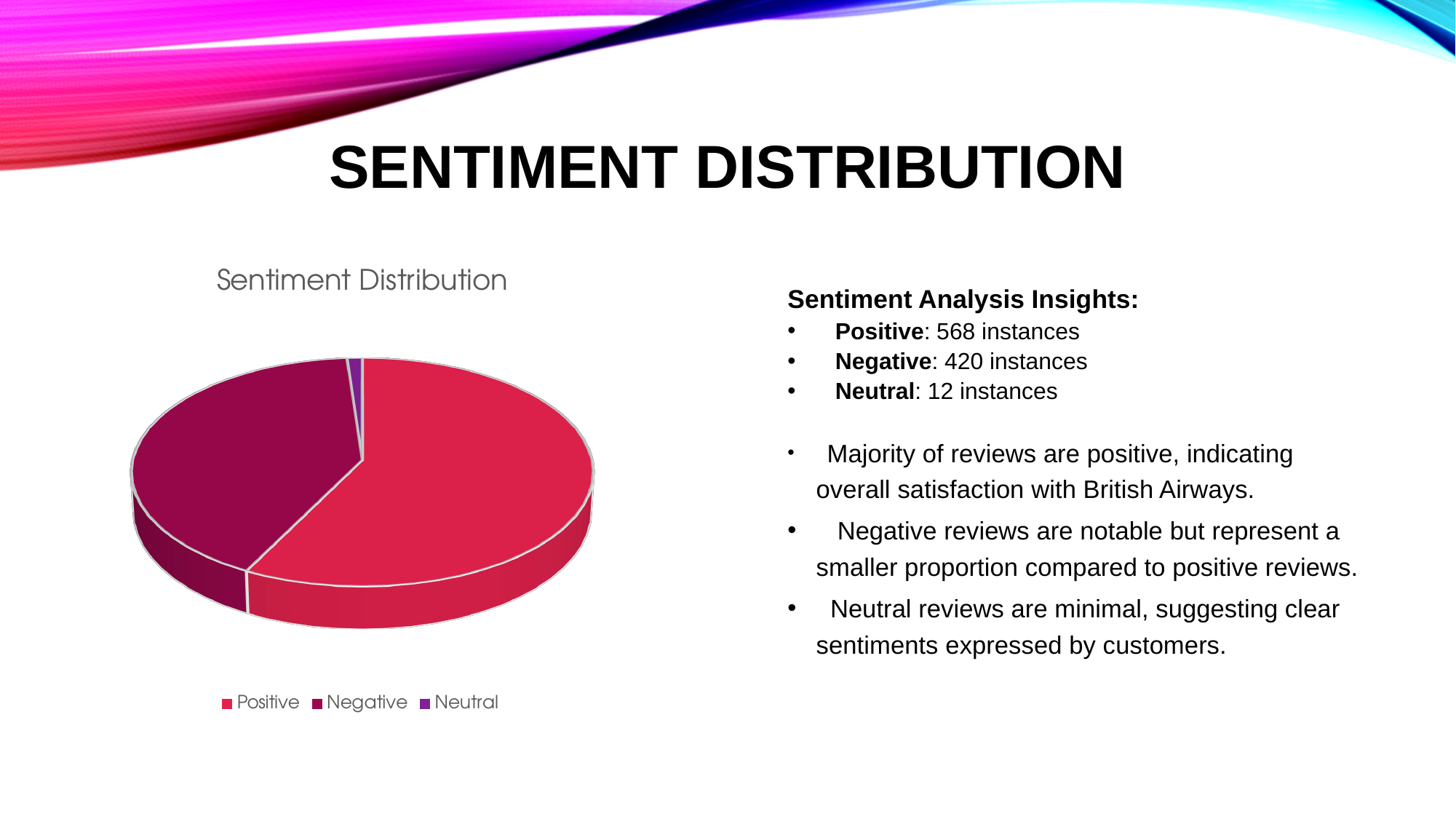

# Sentiment Distribution

[unsupported chart]

Sentiment Analysis Insights:
   Positive: 568 instances
   Negative: 420 instances
   Neutral: 12 instances

  Majority of reviews are positive, indicating overall satisfaction with British Airways.
   Negative reviews are notable but represent a smaller proportion compared to positive reviews.
  Neutral reviews are minimal, suggesting clear sentiments expressed by customers.